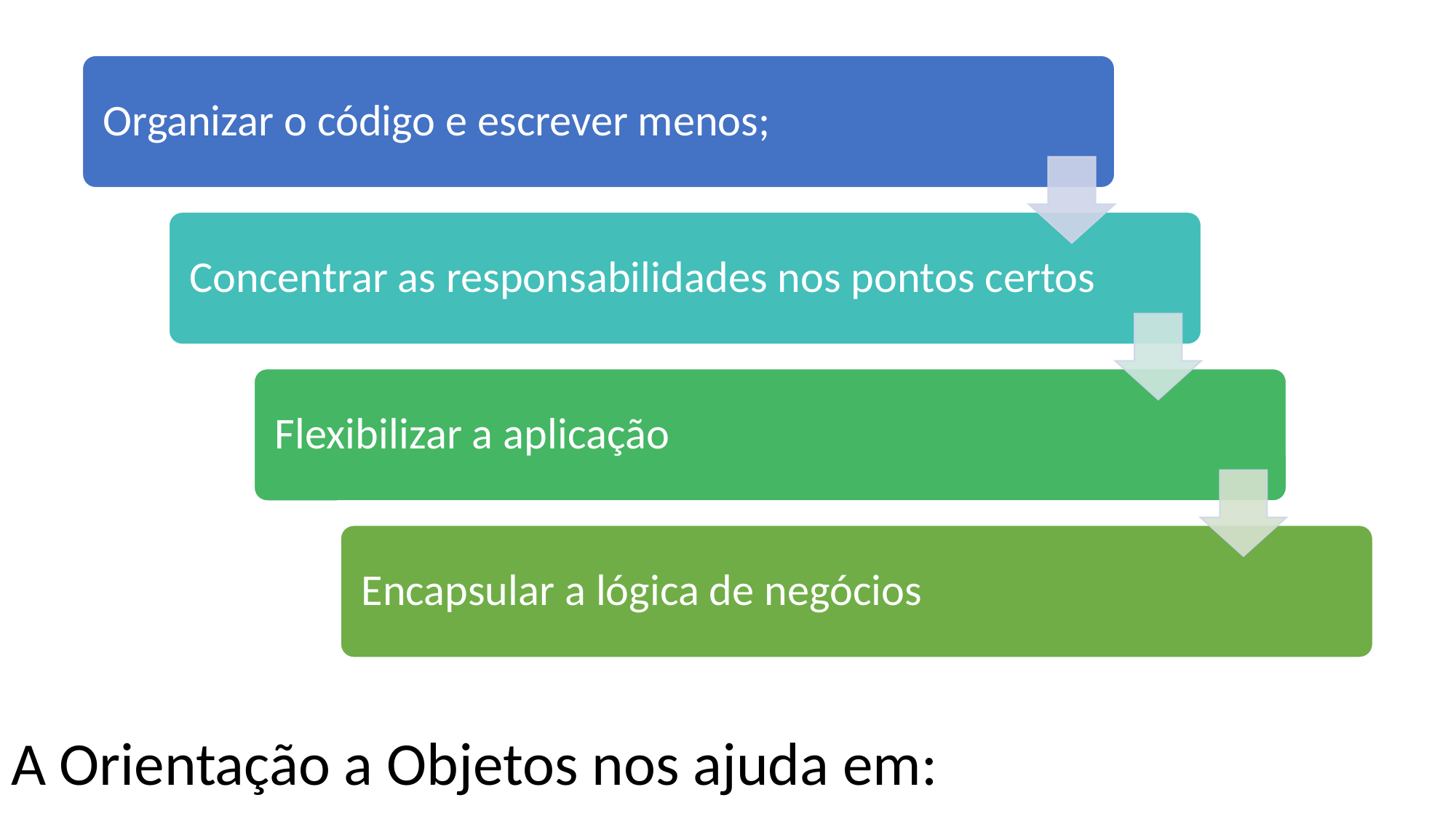

Organizar o código e escrever menos;
Concentrar as responsabilidades nos pontos certos
Flexibilizar a aplicação
Encapsular a lógica de negócios

A Orientação a Objetos nos ajuda em: